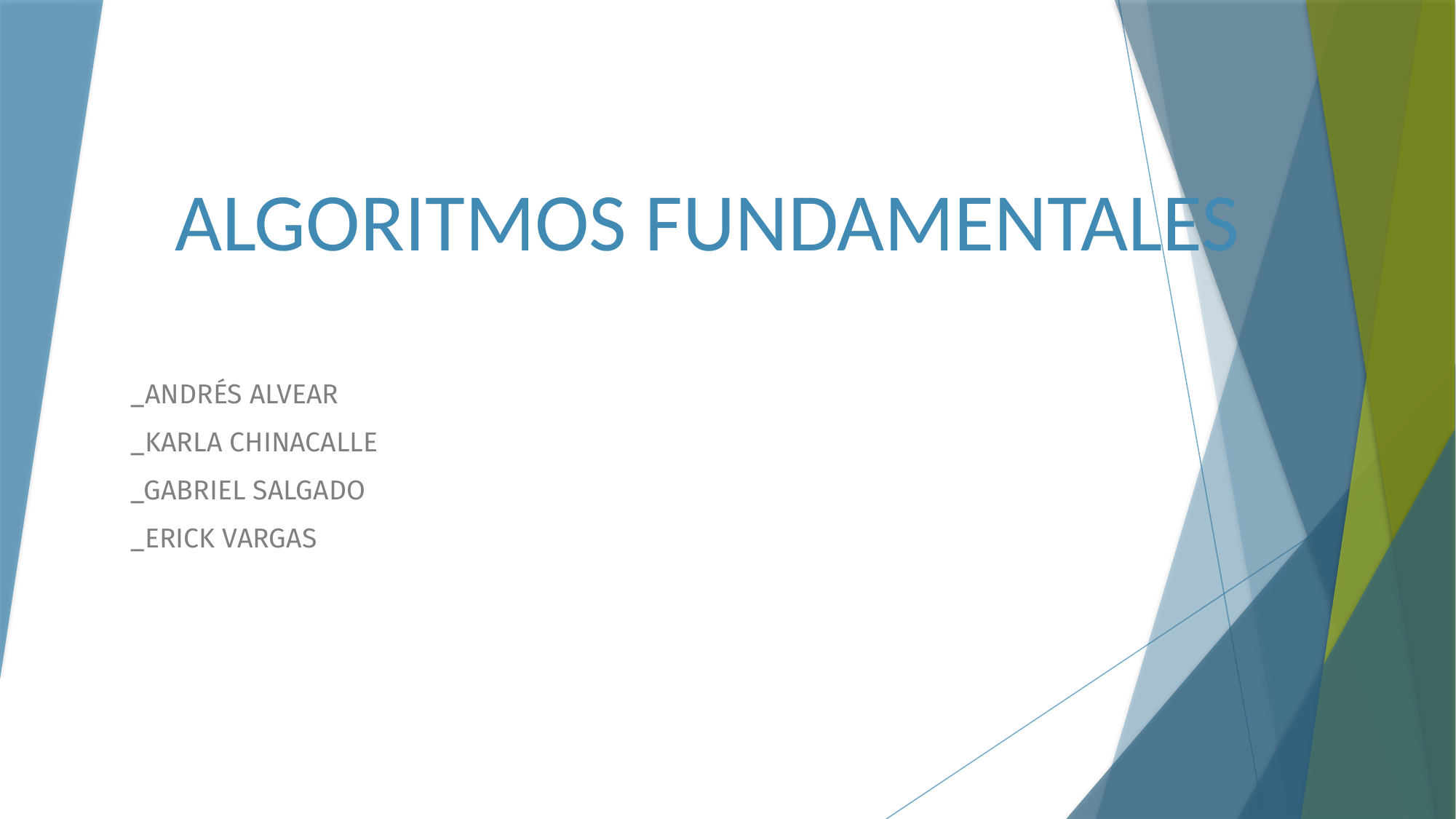

# ALGORITMOS FUNDAMENTALES
_ANDRÉS ALVEAR
_KARLA CHINACALLE
_GABRIEL SALGADO
_ERICK VARGAS